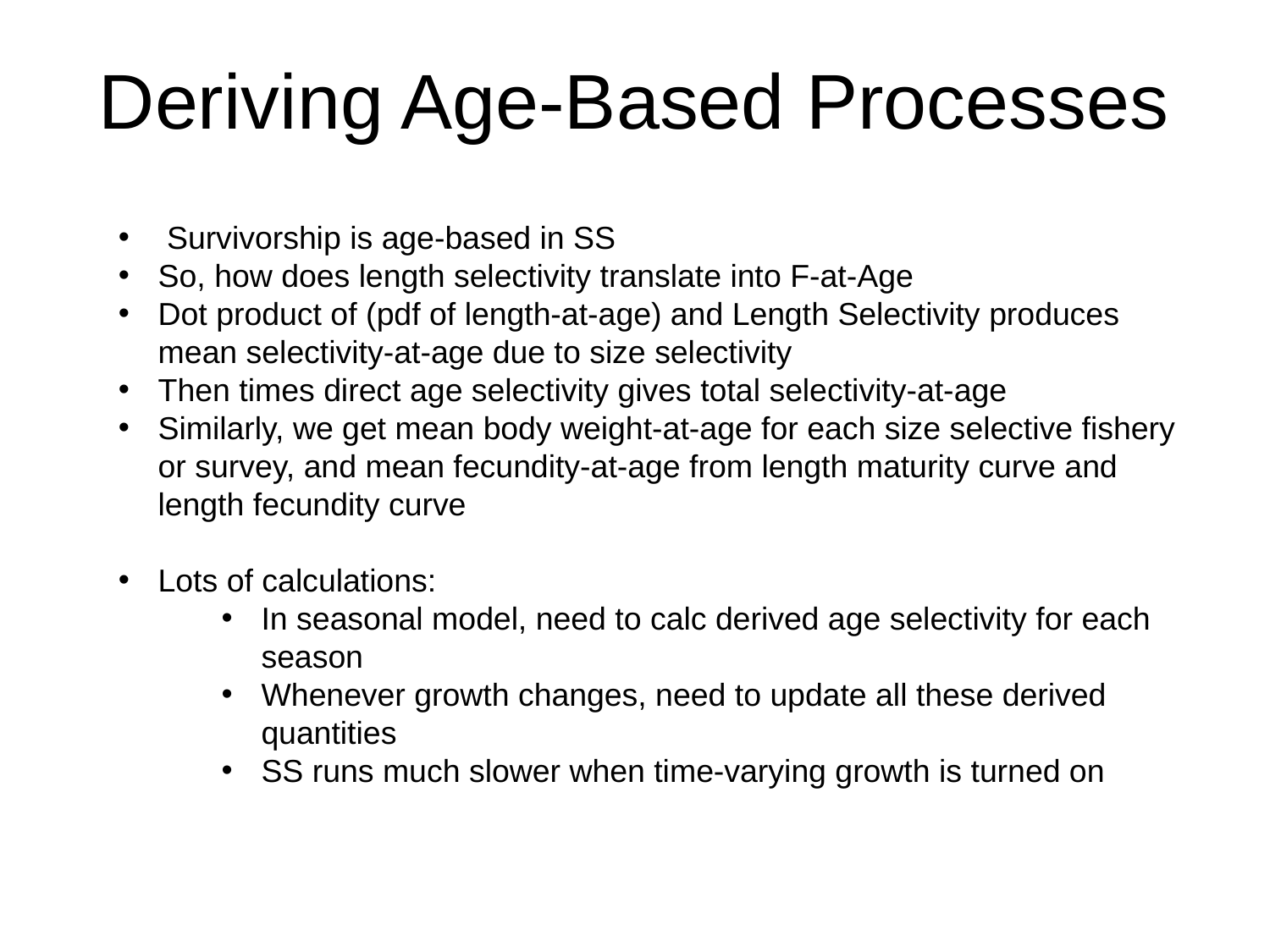

# Deriving Age-Based Processes
 Survivorship is age-based in SS
So, how does length selectivity translate into F-at-Age
Dot product of (pdf of length-at-age) and Length Selectivity produces mean selectivity-at-age due to size selectivity
Then times direct age selectivity gives total selectivity-at-age
Similarly, we get mean body weight-at-age for each size selective fishery or survey, and mean fecundity-at-age from length maturity curve and length fecundity curve

Lots of calculations:
In seasonal model, need to calc derived age selectivity for each season
Whenever growth changes, need to update all these derived quantities
SS runs much slower when time-varying growth is turned on